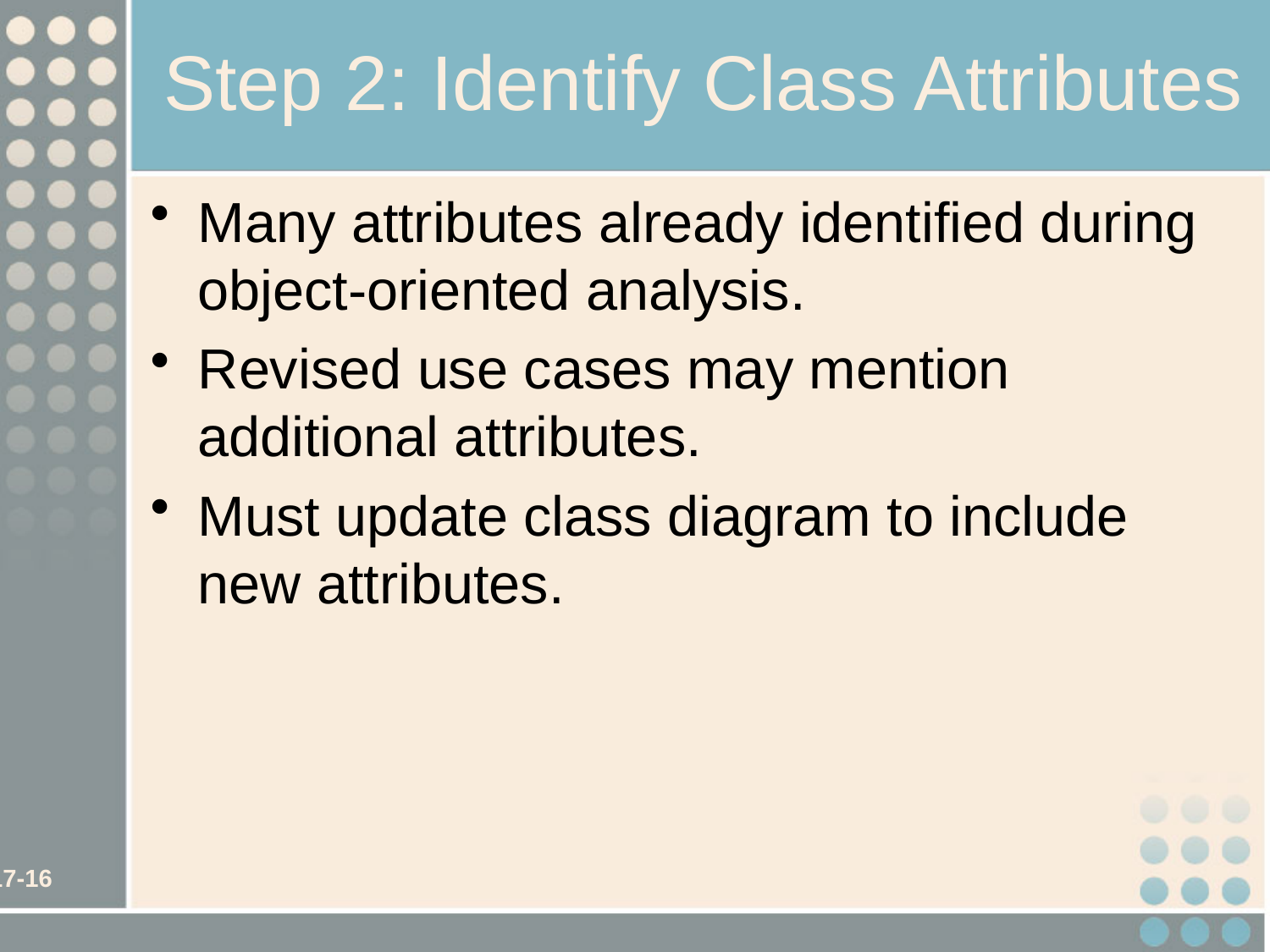

# Step 2: Identify Class Attributes
Many attributes already identified during object-oriented analysis.
Revised use cases may mention additional attributes.
Must update class diagram to include new attributes.